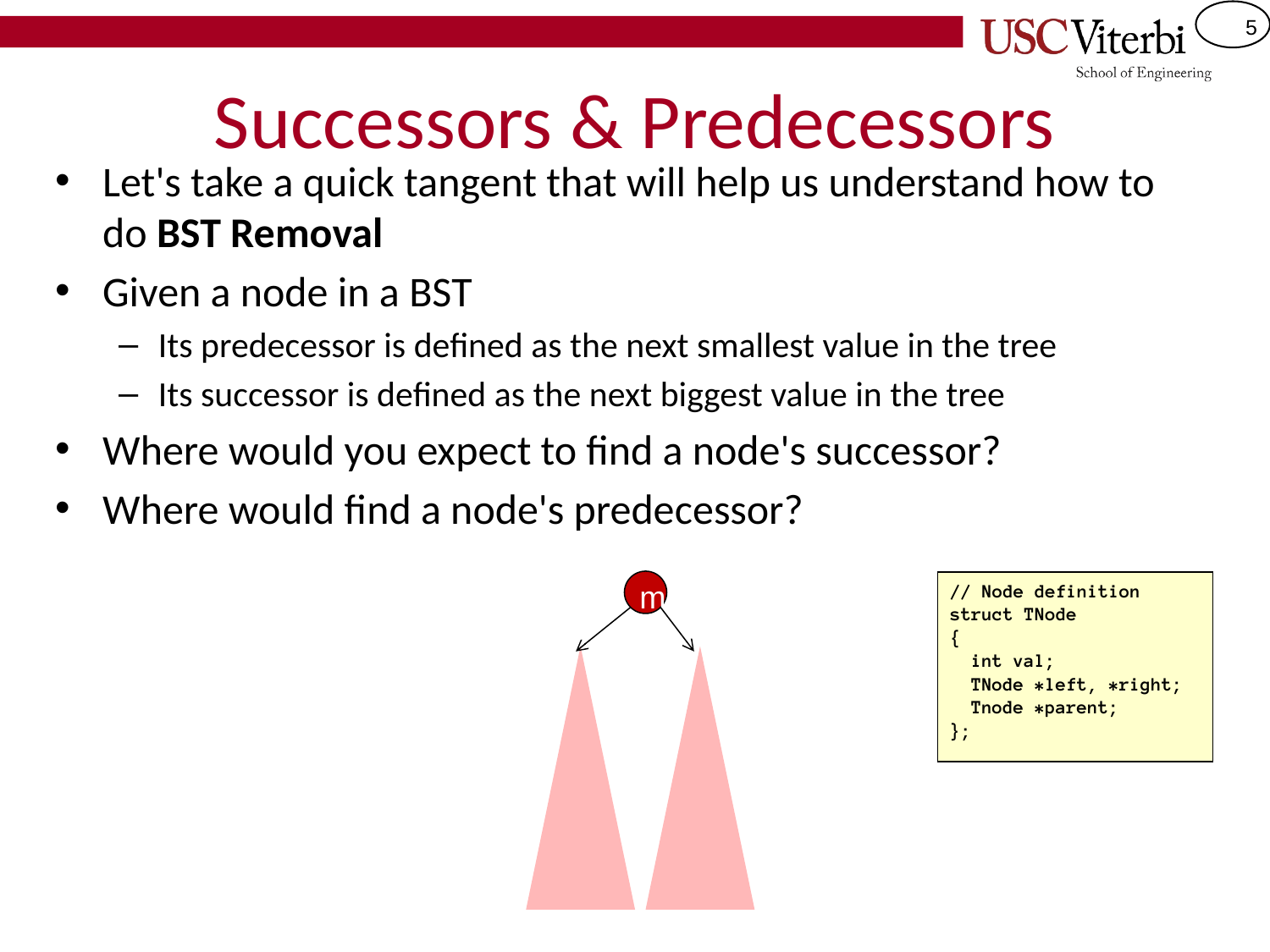

# Successors & Predecessors
Let's take a quick tangent that will help us understand how to do BST Removal
Given a node in a BST
Its predecessor is defined as the next smallest value in the tree
Its successor is defined as the next biggest value in the tree
Where would you expect to find a node's successor?
Where would find a node's predecessor?
 m
// Node definition
struct TNode
{
  int val;
  TNode *left, *right;
  Tnode *parent;
};